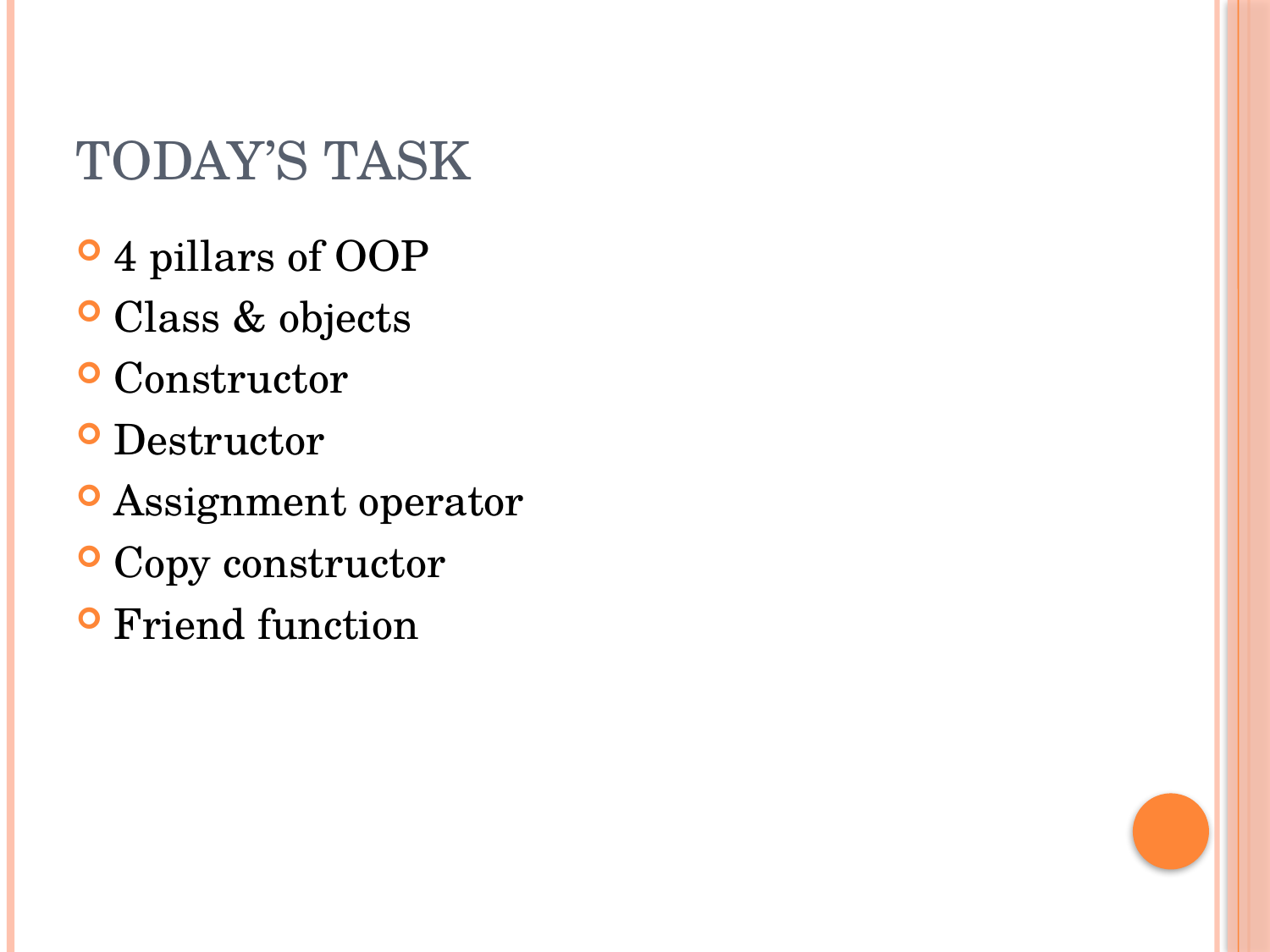

# Today’s task
4 pillars of OOP
Class & objects
Constructor
Destructor
Assignment operator
Copy constructor
Friend function